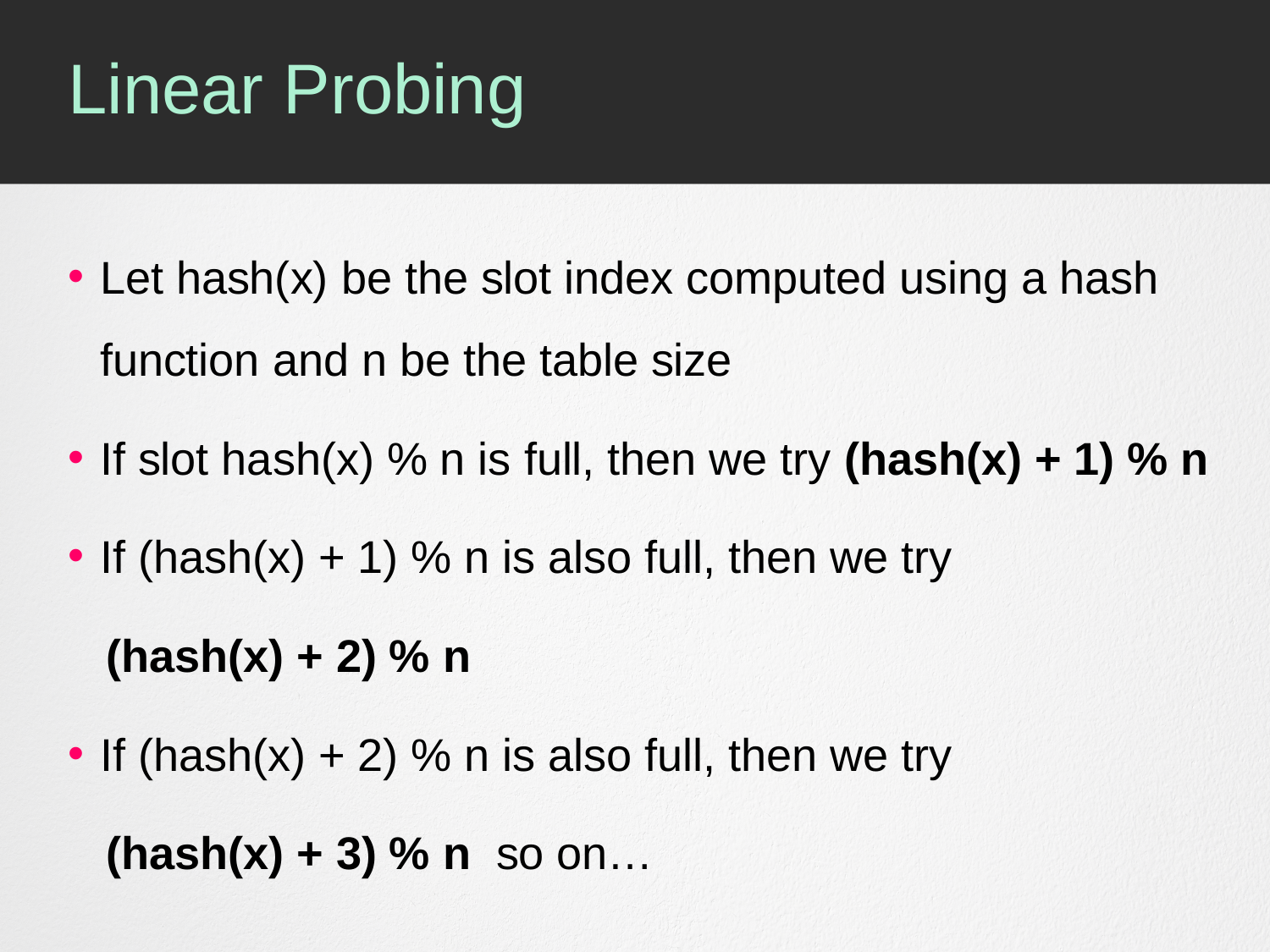

# Linear Probing
Let hash(x) be the slot index computed using a hash function and n be the table size
If slot hash(x) % n is full, then we try (hash(x) + 1) % n
If (hash(x) + 1) % n is also full, then we try
   (hash(x) + 2) % n
If (hash(x) + 2) % n is also full, then we try
   (hash(x) + 3) % n  so on…